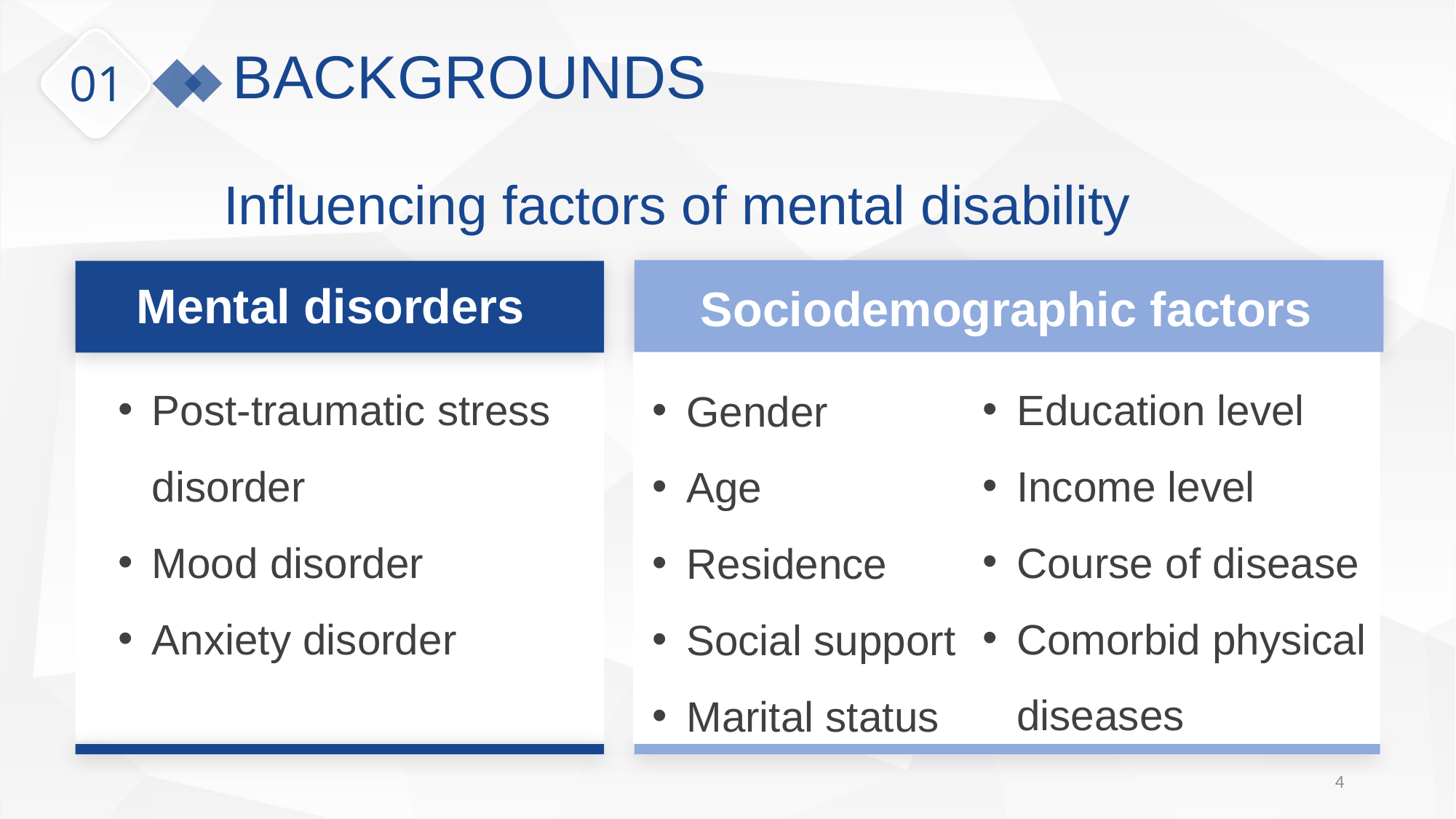

BACKGROUNDS

01

Influencing factors of mental disability

Mental disorders
Sociodemographic factors

Education level
Income level
Course of disease
Comorbid physical diseases

Post-traumatic stress disorder
Mood disorder
Anxiety disorder
Gender
Age
Residence
Social support
Marital status

4